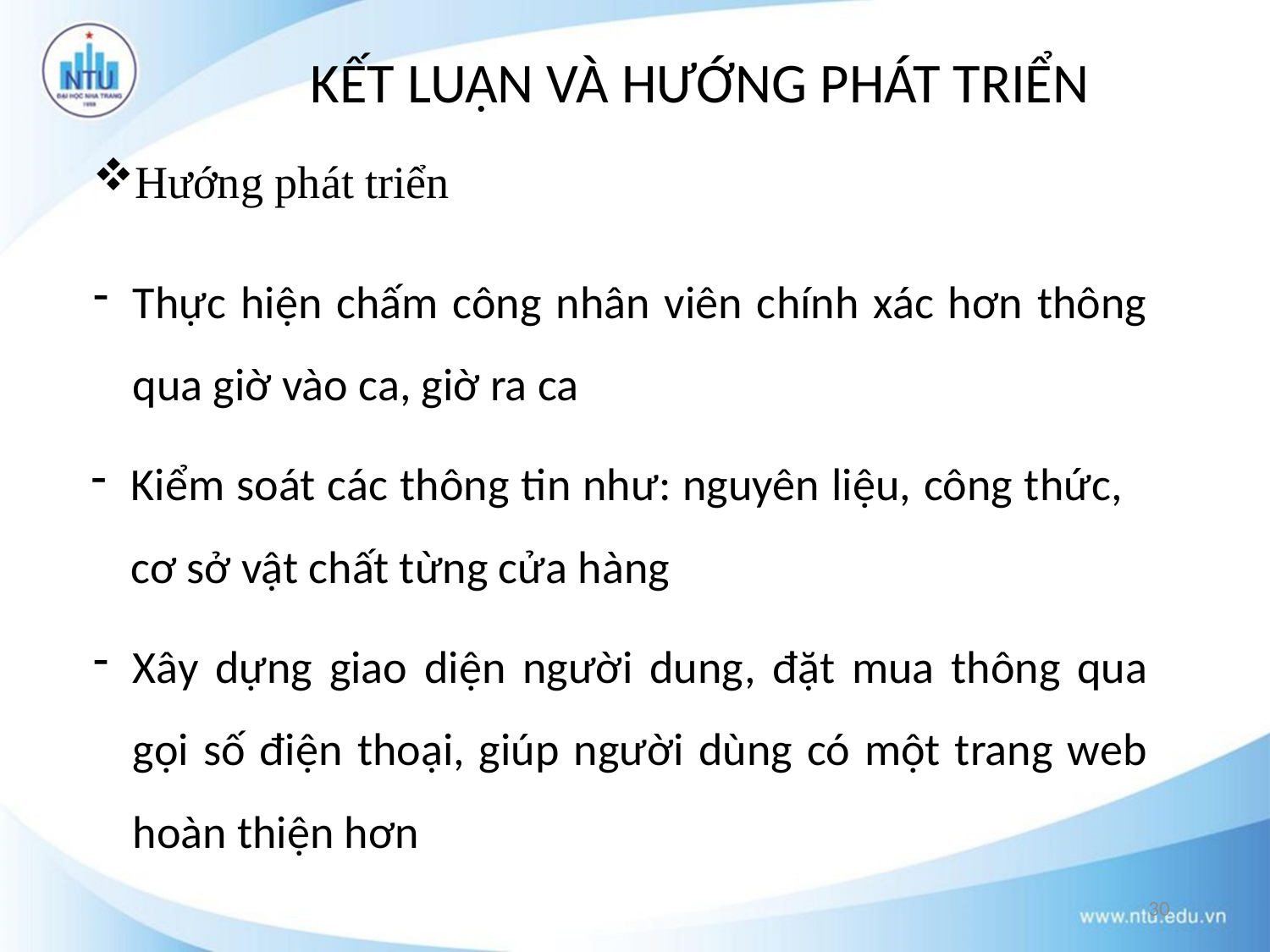

KẾT LUẬN VÀ HƯỚNG PHÁT TRIỂN
Hướng phát triển
Thực hiện chấm công nhân viên chính xác hơn thông qua giờ vào ca, giờ ra ca
Kiểm soát các thông tin như: nguyên liệu, công thức, cơ sở vật chất từng cửa hàng
Xây dựng giao diện người dung, đặt mua thông qua gọi số điện thoại, giúp người dùng có một trang web hoàn thiện hơn
30